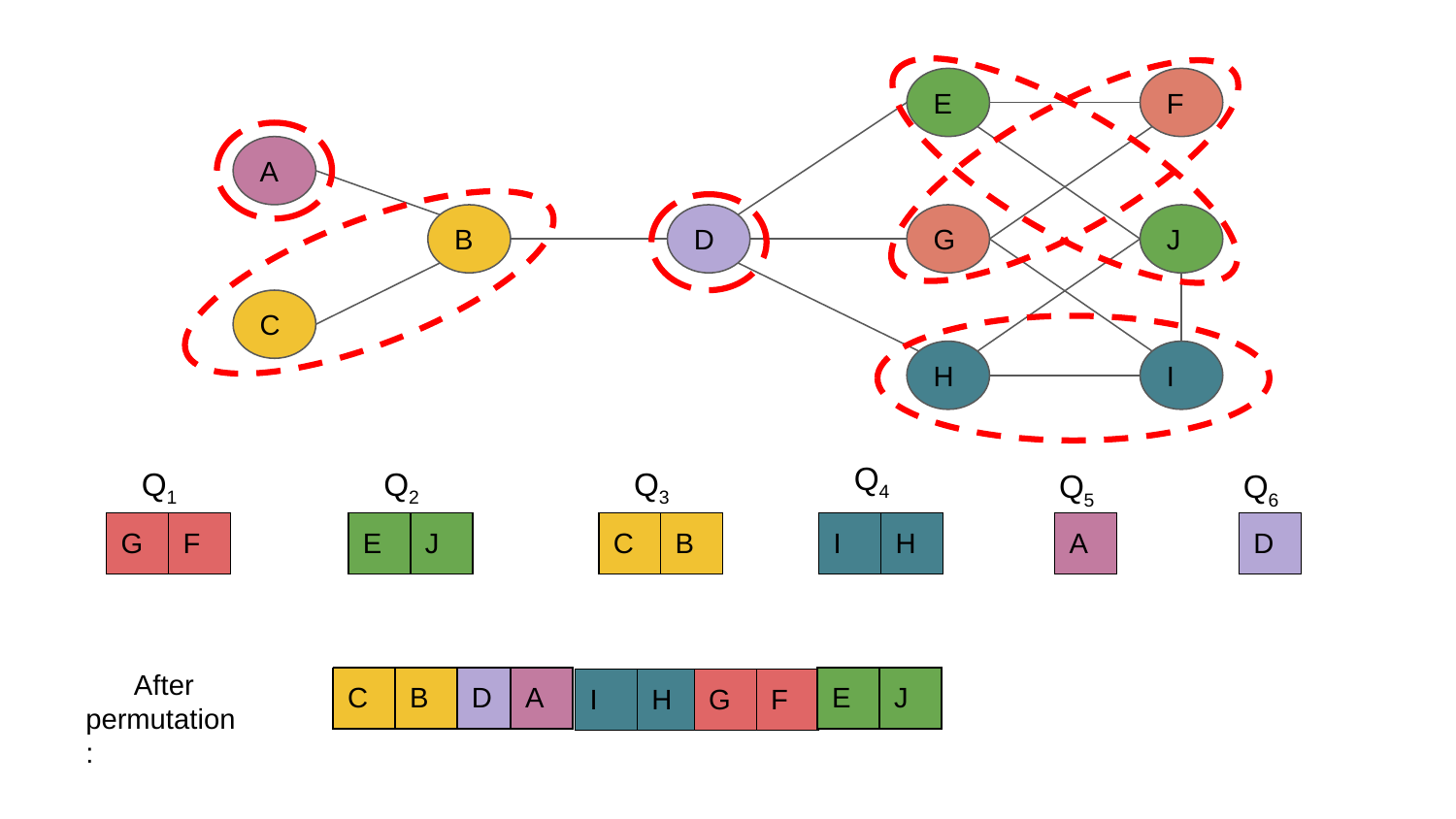

E
F

A

B
D
G
J

C

H
I
Q4
Q1

Q2

Q3

Q5
Q6

| G | F |
| --- | --- |
| E | J |
| --- | --- |
| C | B |
| --- | --- |
| I | H |
| --- | --- |
| A |
| --- |
| D |
| --- |
      After permutation :
| C | B |
| --- | --- |
| D |
| --- |
| A |
| --- |
| E | J |
| --- | --- |
| I | H |
| --- | --- |
| G | F |
| --- | --- |